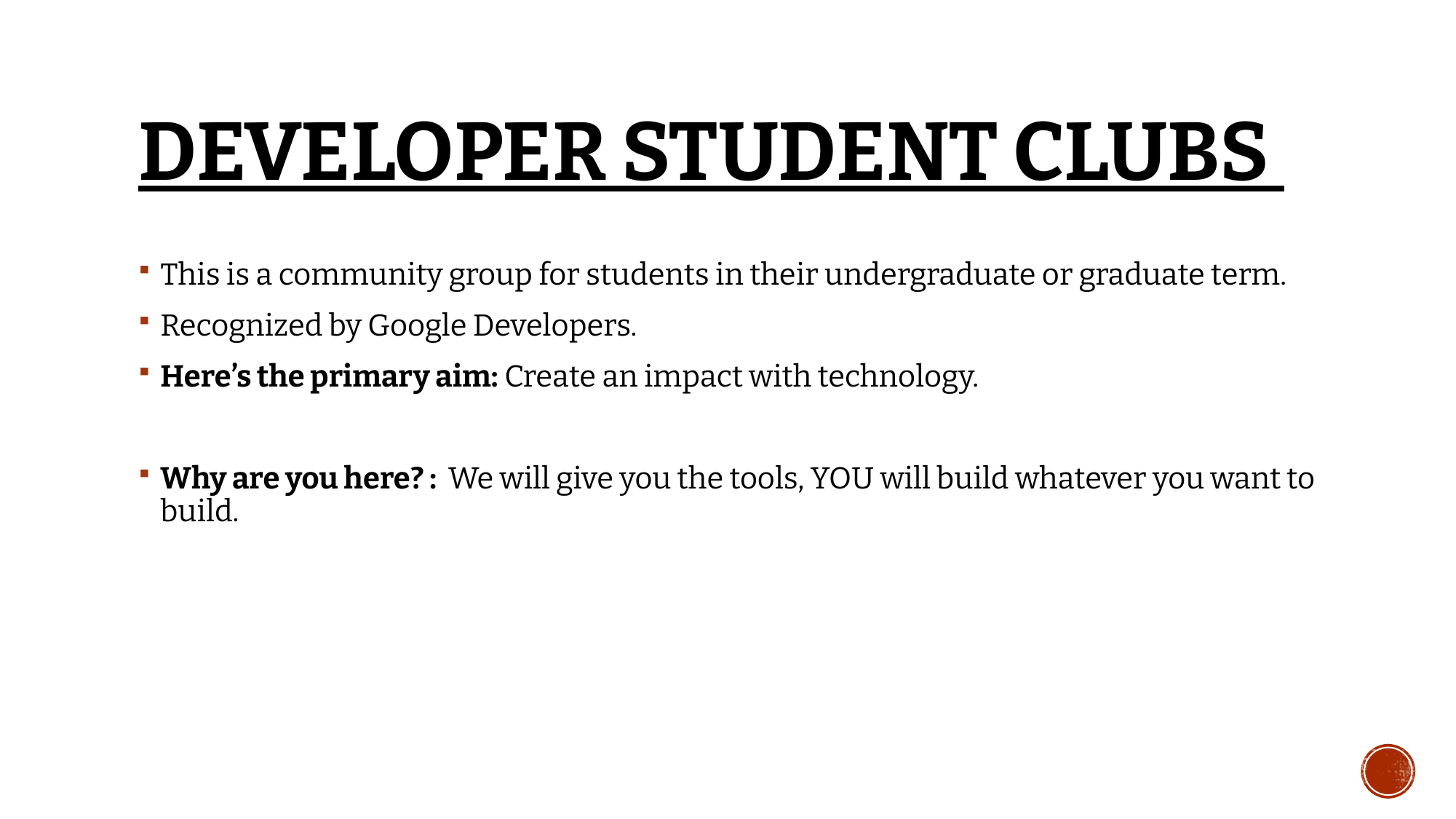

# Developer Student Clubs
This is a community group for students in their undergraduate or graduate term.
Recognized by Google Developers.
Here’s the primary aim: Create an impact with technology.

Why are you here? :  We will give you the tools, YOU will build whatever you want to build.